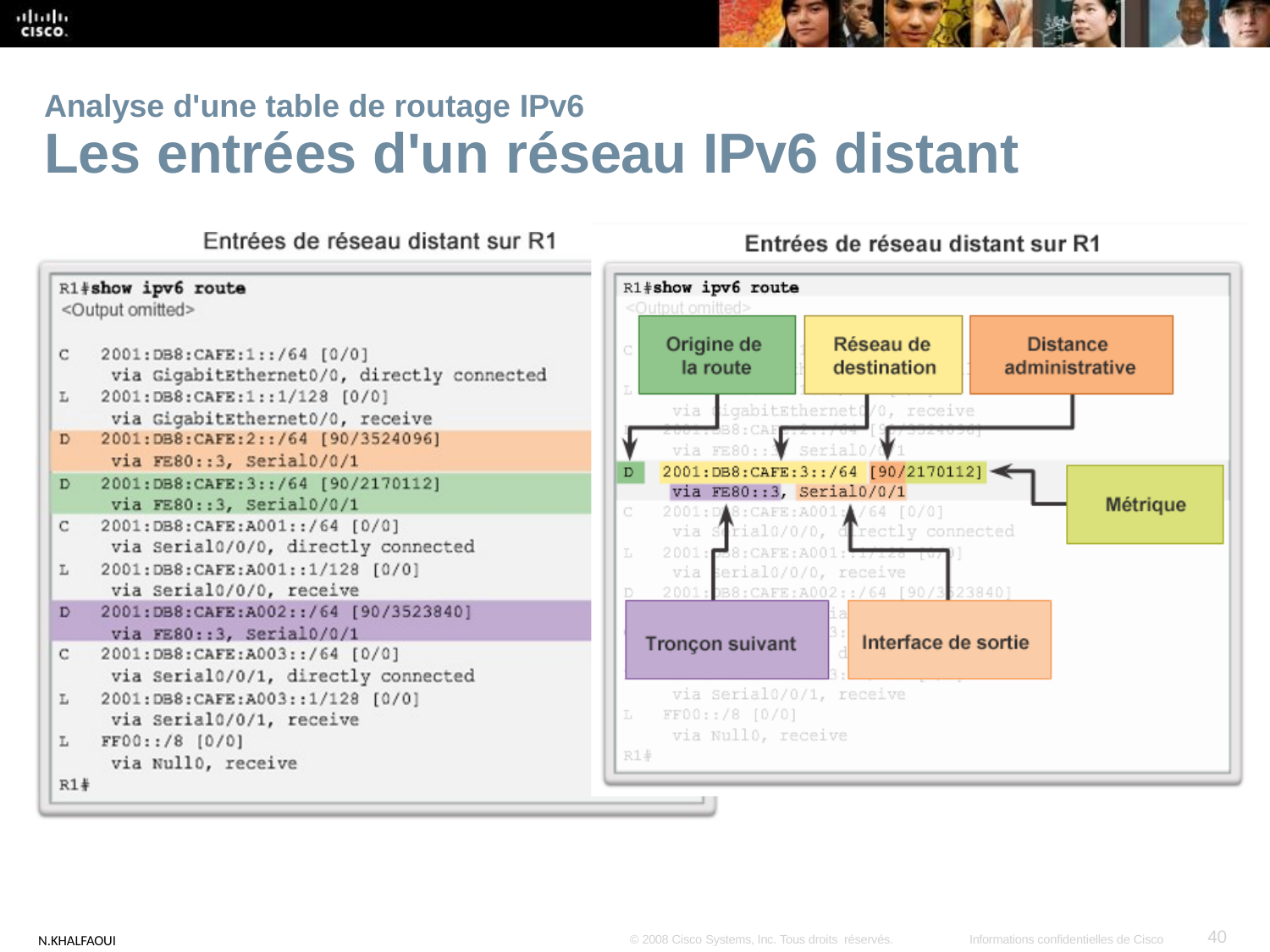

Analyse d'une table de routage IPv6
# Les entrées d'un réseau IPv6 distant

40
N.KHALFAOUI
© 2008 Cisco Systems, Inc. Tous droits réservés.
Informations confidentielles de Cisco